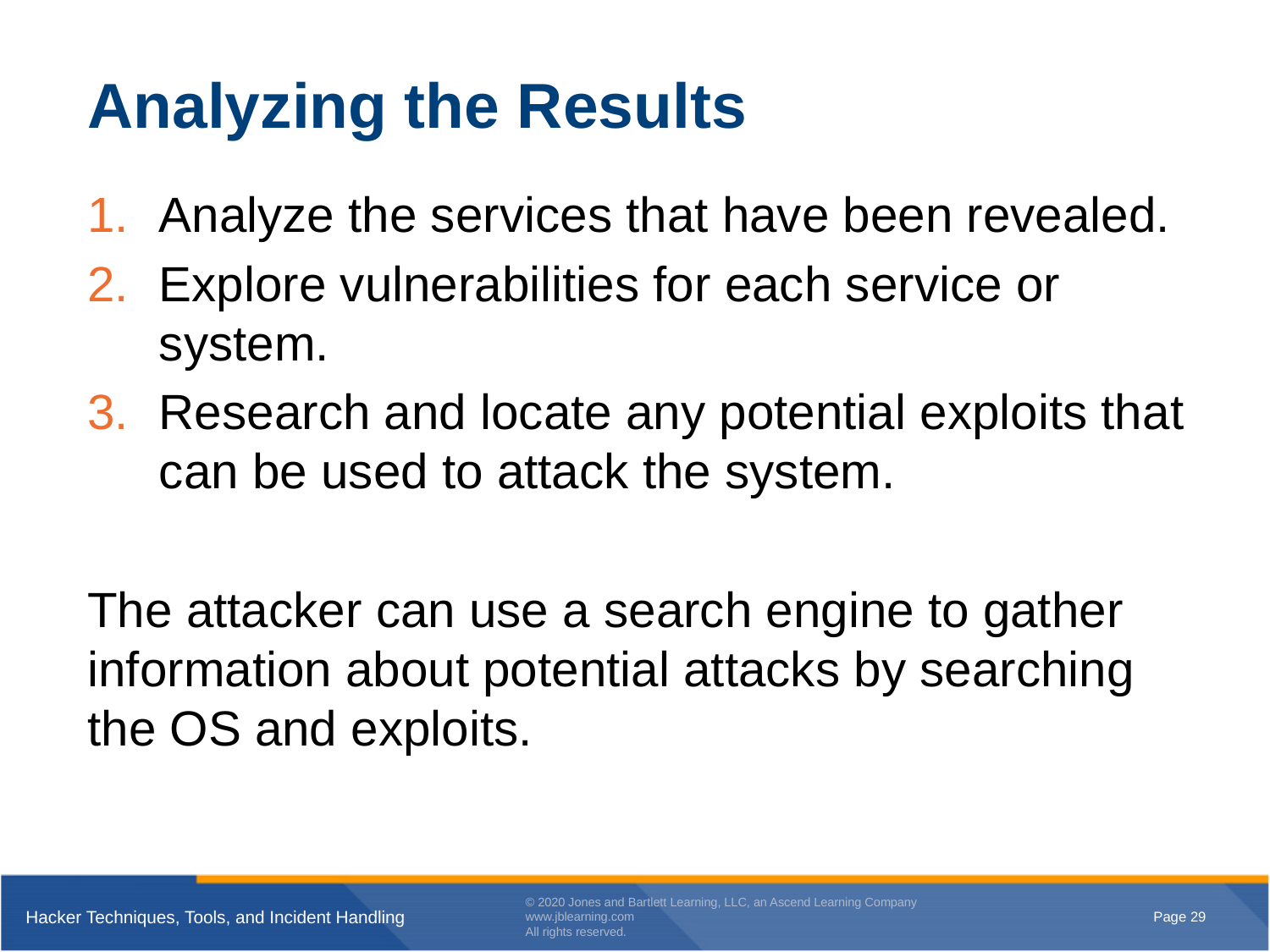

# Analyzing the Results
Analyze the services that have been revealed.
Explore vulnerabilities for each service or system.
Research and locate any potential exploits that can be used to attack the system.

The attacker can use a search engine to gather information about potential attacks by searching the OS and exploits.